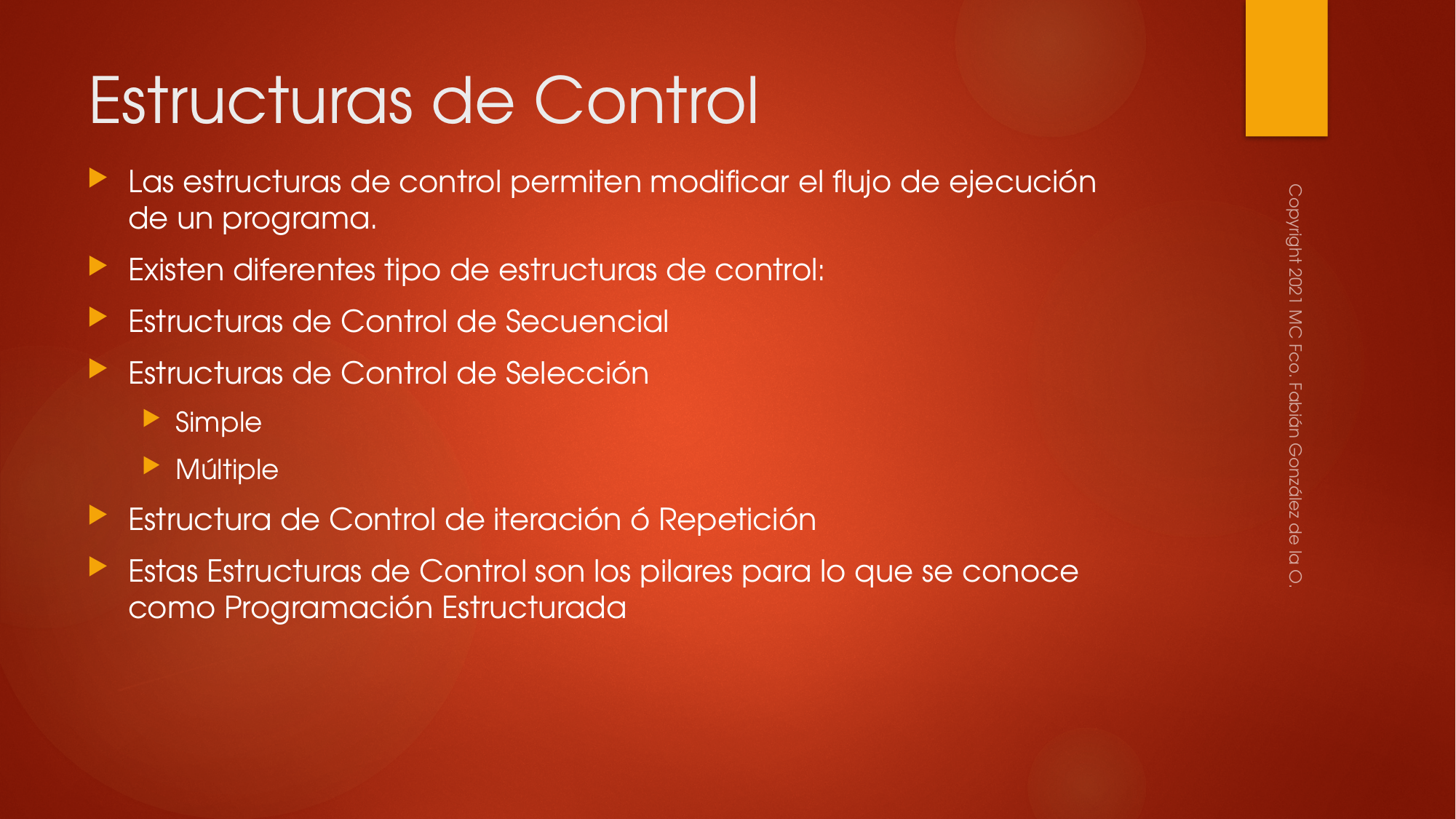

# Estructuras de Control
Las estructuras de control permiten modificar el flujo de ejecución de un programa.
Existen diferentes tipo de estructuras de control:
Estructuras de Control de Secuencial
Estructuras de Control de Selección
Simple
Múltiple
Estructura de Control de iteración ó Repetición
Estas Estructuras de Control son los pilares para lo que se conoce como Programación Estructurada
Copyright 2021 MC Fco. Fabián González de la O.